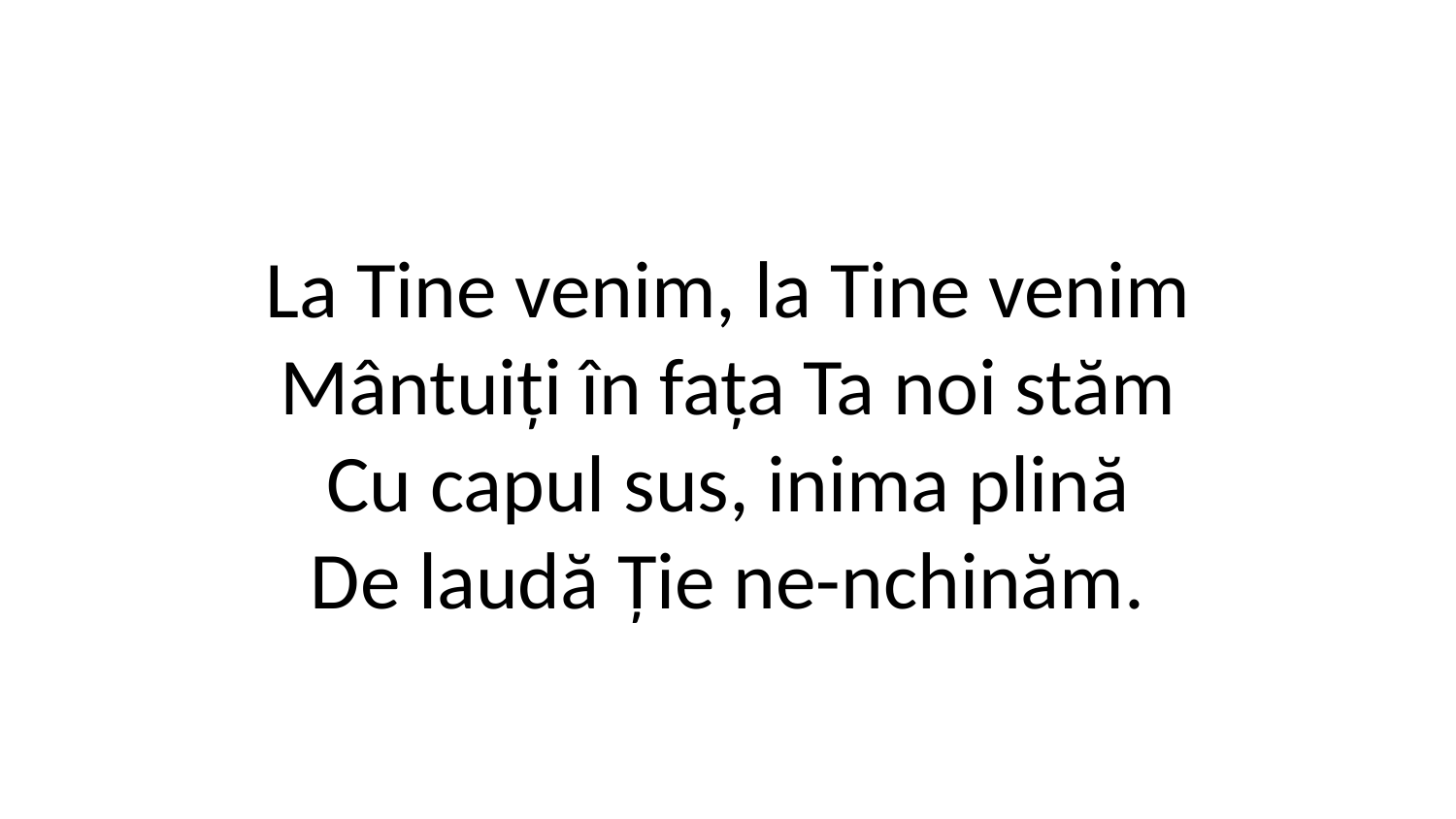

La Tine venim, la Tine venim
Mântuiți în fața Ta noi stăm
Cu capul sus, inima plină
De laudă Ție ne-nchinăm.